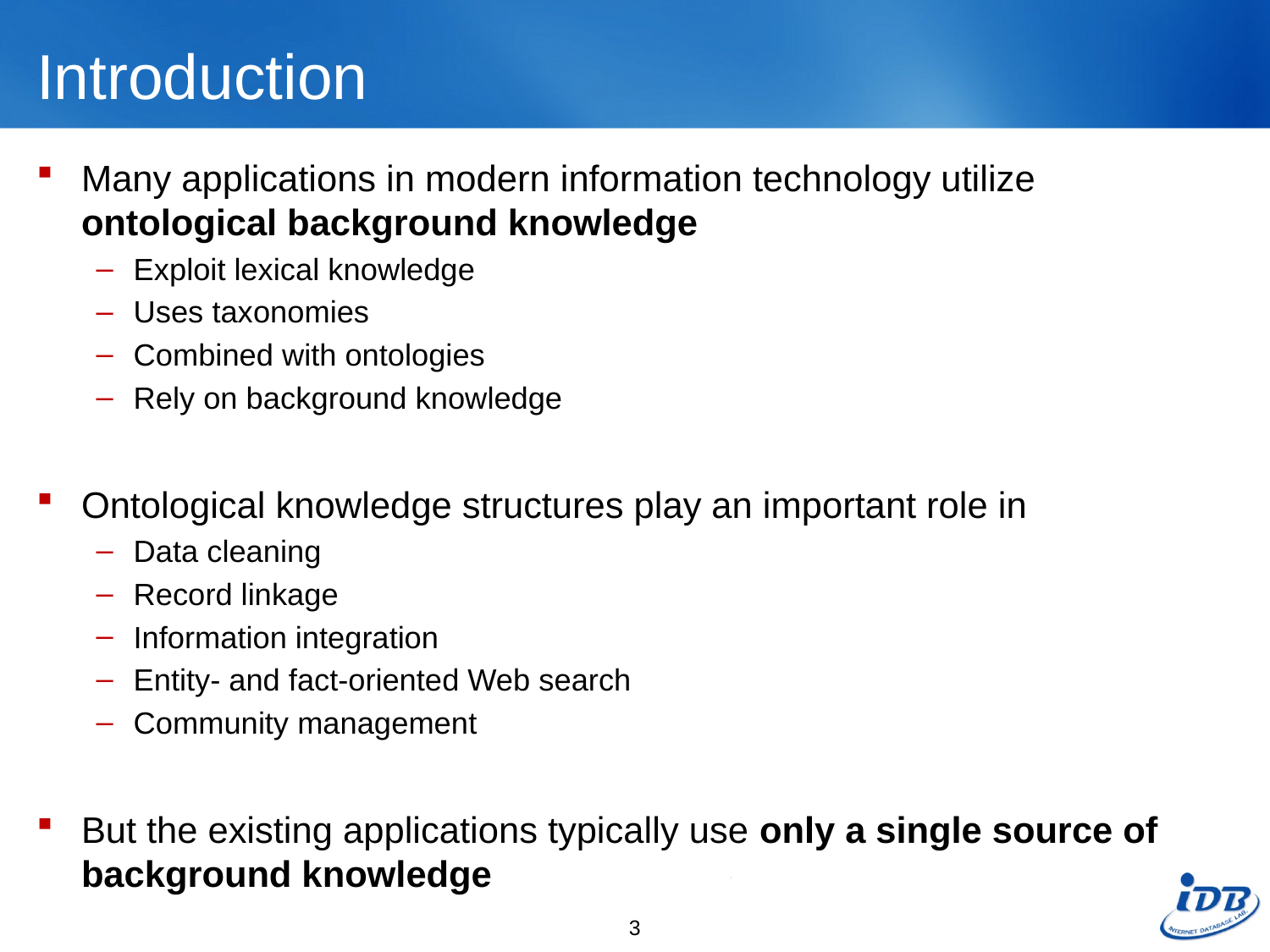

# Introduction
Many applications in modern information technology utilize ontological background knowledge
Exploit lexical knowledge
Uses taxonomies
Combined with ontologies
Rely on background knowledge

Ontological knowledge structures play an important role in
Data cleaning
Record linkage
Information integration
Entity- and fact-oriented Web search
Community management

But the existing applications typically use only a single source of background knowledge
3